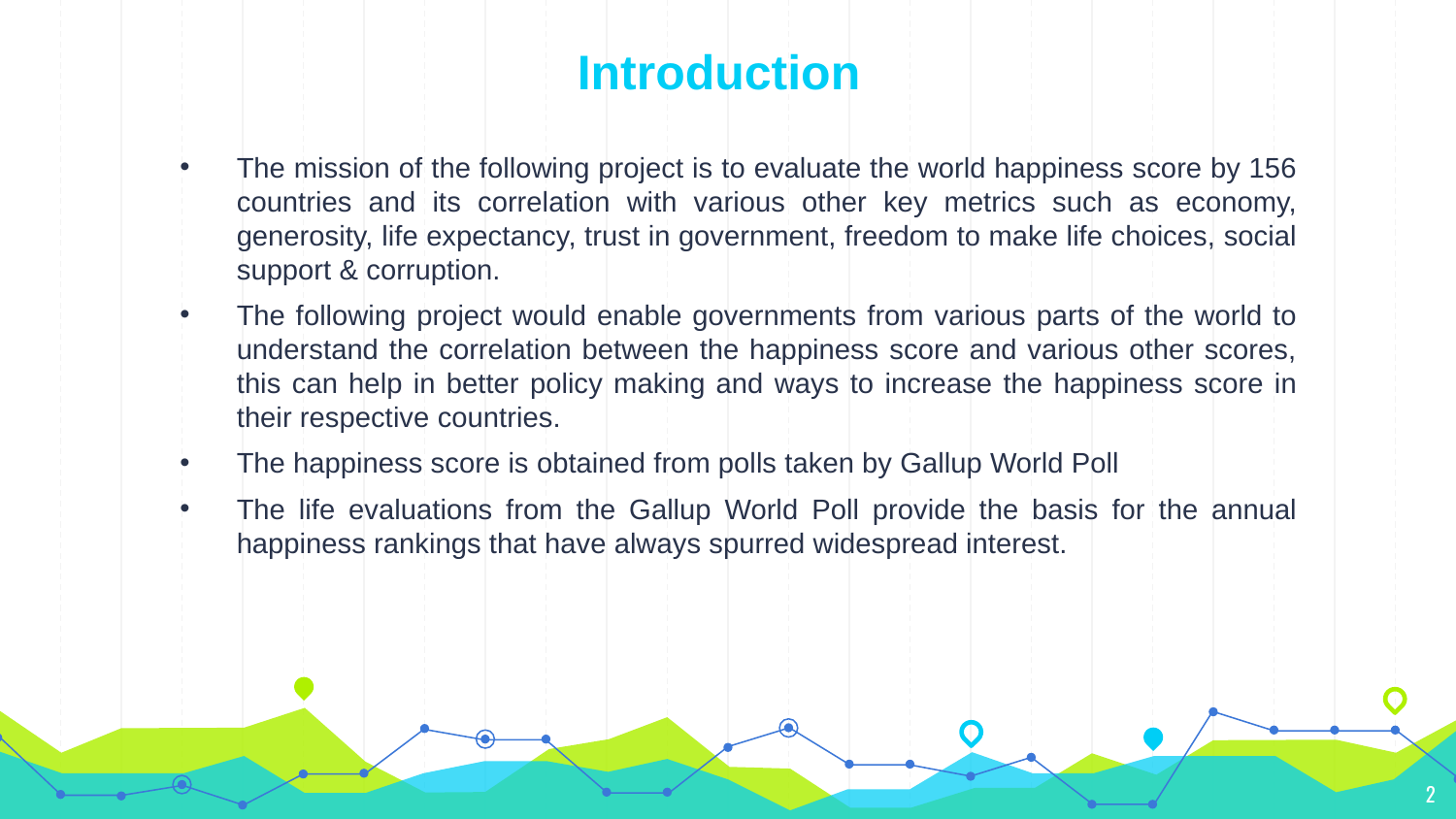

# Introduction
The mission of the following project is to evaluate the world happiness score by 156 countries and its correlation with various other key metrics such as economy, generosity, life expectancy, trust in government, freedom to make life choices, social support & corruption.
The following project would enable governments from various parts of the world to understand the correlation between the happiness score and various other scores, this can help in better policy making and ways to increase the happiness score in their respective countries.
The happiness score is obtained from polls taken by Gallup World Poll
The life evaluations from the Gallup World Poll provide the basis for the annual happiness rankings that have always spurred widespread interest.

2